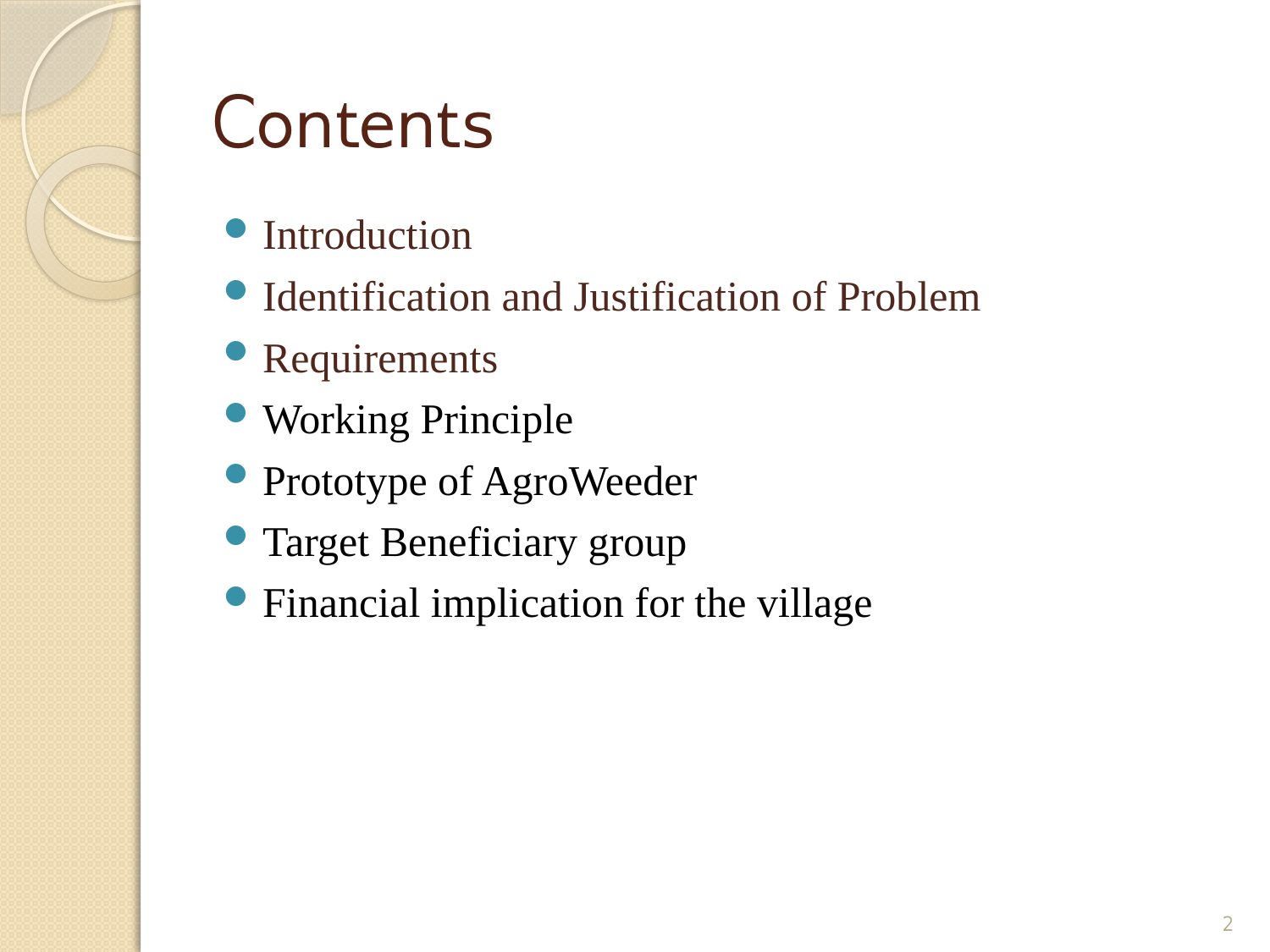

# Contents
Introduction
Identification and Justification of Problem
Requirements
Working Principle
Prototype of AgroWeeder
Target Beneficiary group
Financial implication for the village

2